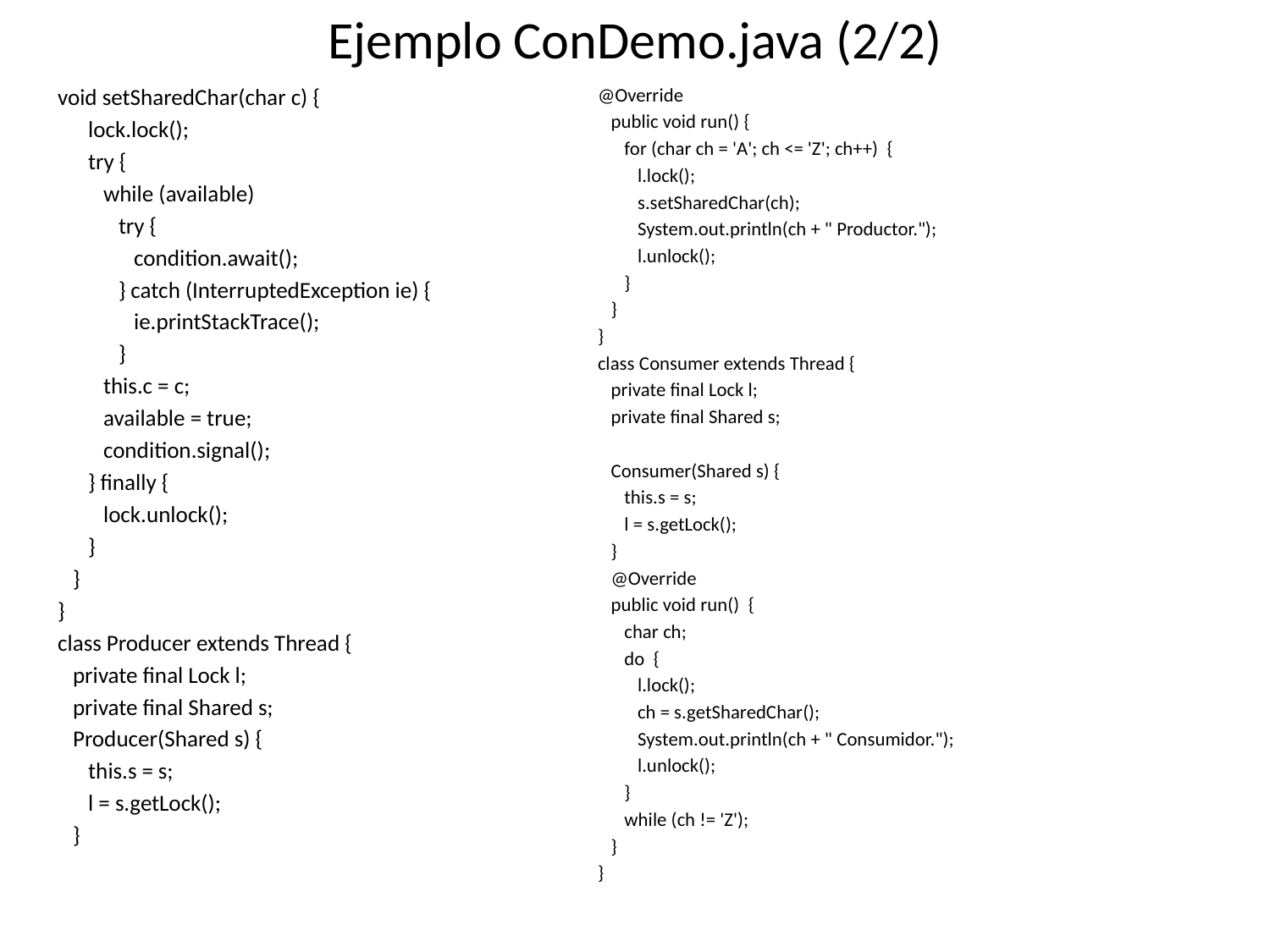

# Ejemplo ConDemo.java (2/2)
void setSharedChar(char c) {
      lock.lock();
      try {
         while (available)
            try {
               condition.await();
            } catch (InterruptedException ie) {
               ie.printStackTrace();
            }
         this.c = c;
         available = true;
         condition.signal();
      } finally {
         lock.unlock();
      }
   }
}
class Producer extends Thread {
   private final Lock l;
   private final Shared s;
   Producer(Shared s) {
      this.s = s;
      l = s.getLock();
   }
@Override
   public void run() {
      for (char ch = 'A'; ch <= 'Z'; ch++)  {
         l.lock();
         s.setSharedChar(ch);
         System.out.println(ch + " Productor.");
         l.unlock();
      }
   }
}
class Consumer extends Thread {
   private final Lock l;
   private final Shared s;

   Consumer(Shared s) {
      this.s = s;
      l = s.getLock();
   }
   @Override
   public void run()  {
      char ch;
      do  {
         l.lock();
         ch = s.getSharedChar();
         System.out.println(ch + " Consumidor.");
         l.unlock();
      }
      while (ch != 'Z');
   }
}